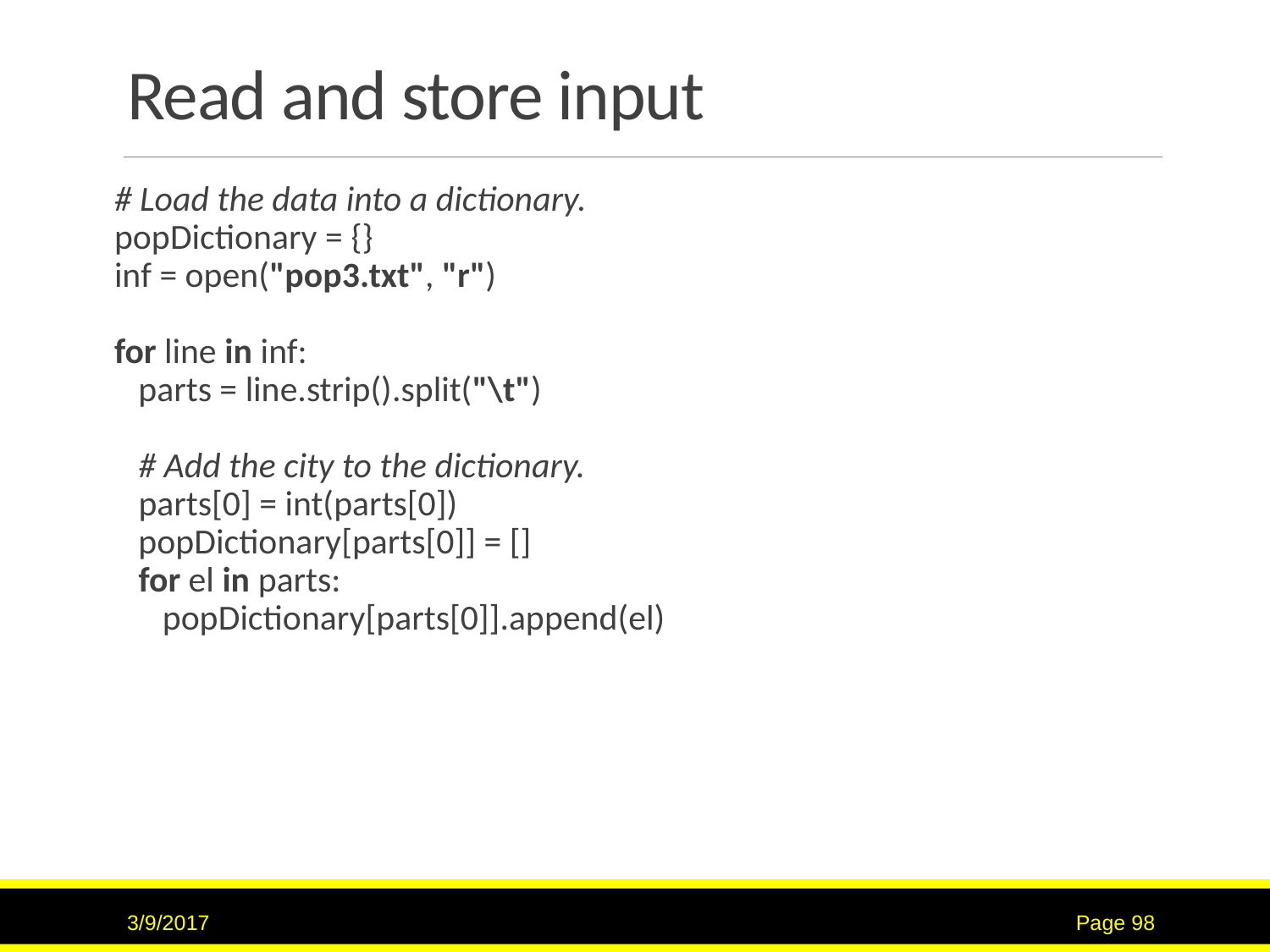

# Read and store input
# Load the data into a dictionary. popDictionary = {} inf = open("pop3.txt", "r") for line in inf: parts = line.strip().split("\t") # Add the city to the dictionary. parts[0] = int(parts[0]) popDictionary[parts[0]] = [] for el in parts: popDictionary[parts[0]].append(el)
3/9/2017
Page 98